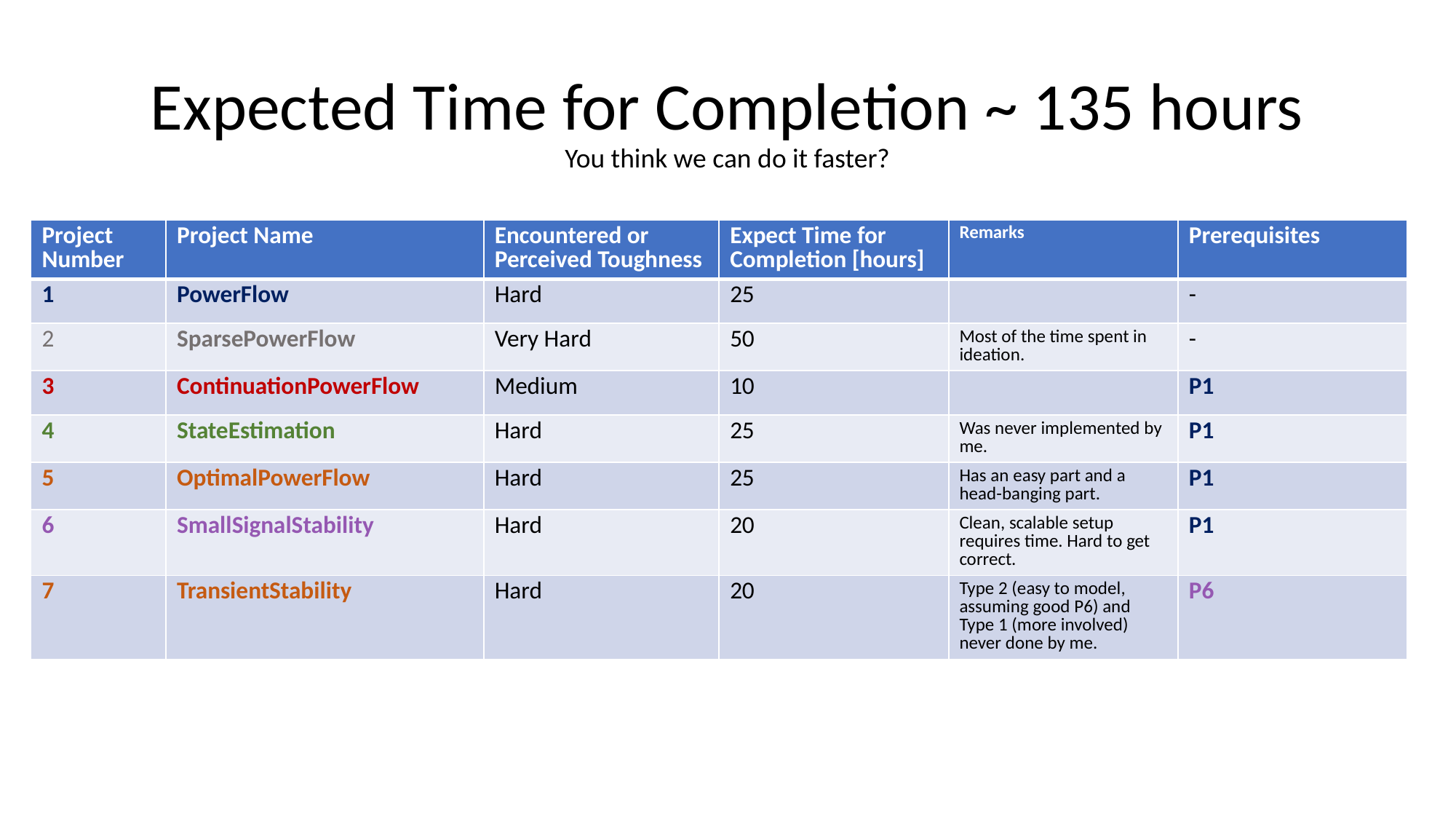

# Expected Time for Completion ~ 135 hours You think we can do it faster?
| Project Number | Project Name | Encountered or Perceived Toughness | Expect Time for Completion [hours] | Remarks | Prerequisites |
| --- | --- | --- | --- | --- | --- |
| 1 | PowerFlow | Hard | 25 |  | - |
| 2 | SparsePowerFlow | Very Hard | 50 | Most of the time spent in ideation. | - |
| 3 | ContinuationPowerFlow | Medium | 10 |  | P1 |
| 4 | StateEstimation | Hard | 25 | Was never implemented by me. | P1 |
| 5 | OptimalPowerFlow | Hard | 25 | Has an easy part and a head-banging part. | P1 |
| 6 | SmallSignalStability | Hard | 20 | Clean, scalable setup requires time. Hard to get correct. | P1 |
| 7 | TransientStability | Hard | 20 | Type 2 (easy to model, assuming good P6) and Type 1 (more involved) never done by me. | P6 |